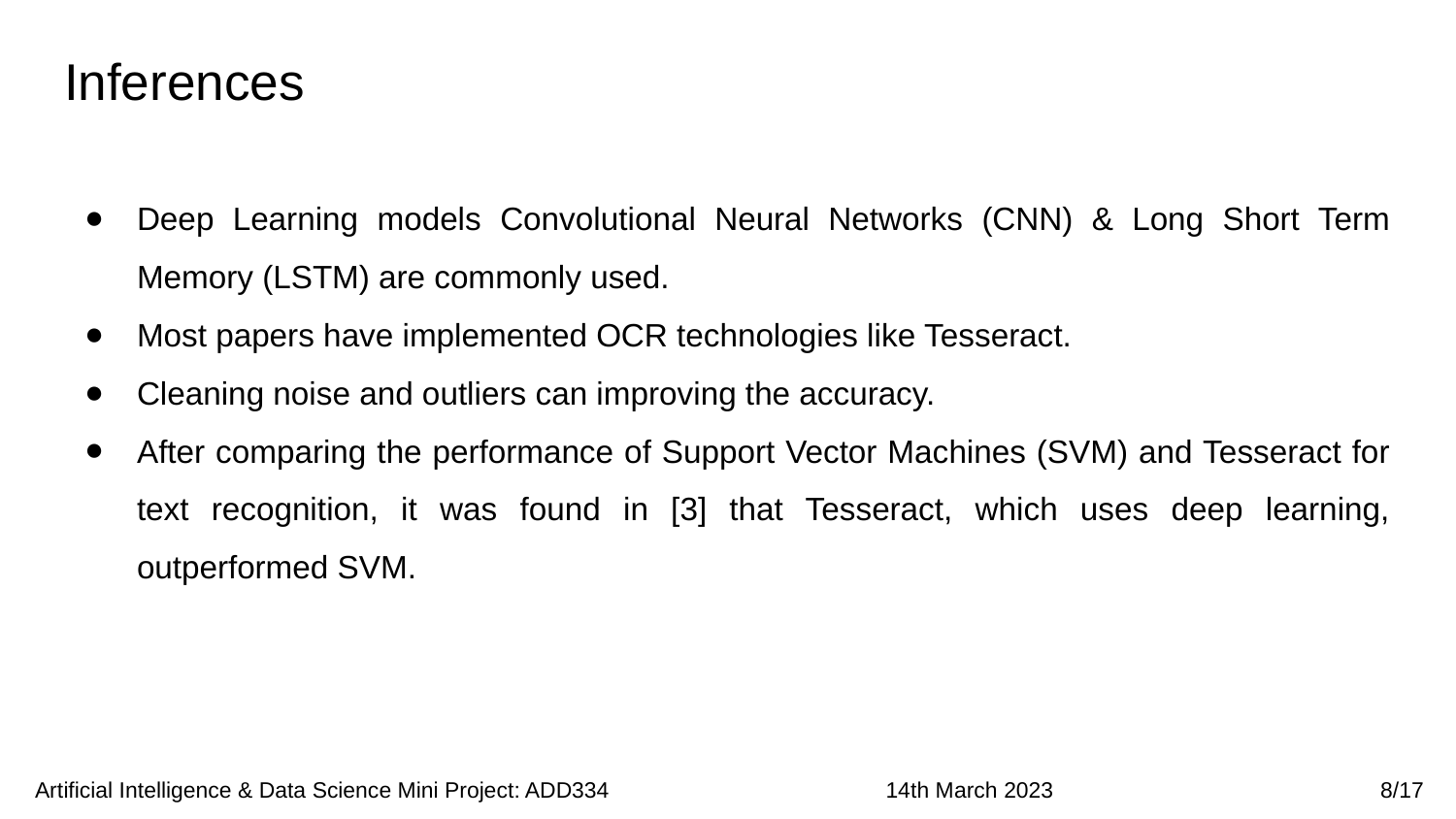

# Inferences
Deep Learning models Convolutional Neural Networks (CNN) & Long Short Term Memory (LSTM) are commonly used.
Most papers have implemented OCR technologies like Tesseract.
Cleaning noise and outliers can improving the accuracy.
After comparing the performance of Support Vector Machines (SVM) and Tesseract for text recognition, it was found in [3] that Tesseract, which uses deep learning, outperformed SVM.
   Artificial Intelligence & Data Science Mini Project: ADD334                                            14th March 2023                                                    8/17